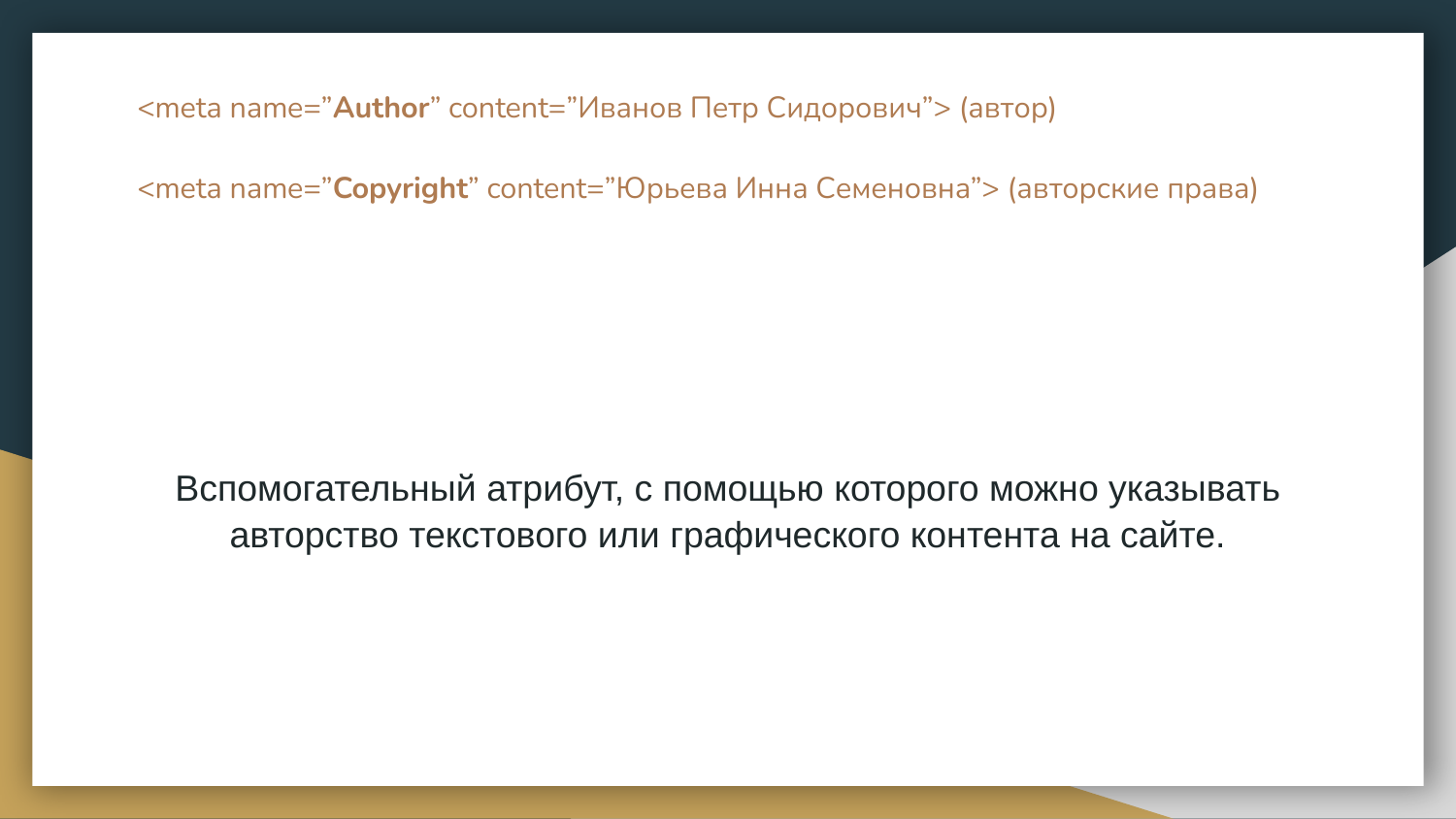

# <meta name=”Author” content=”Иванов Петр Сидорович”> (автор)

<meta name=”Copyright” content=”Юрьева Инна Семеновна”> (авторские права)
Вспомогательный атрибут, с помощью которого можно указывать авторство текстового или графического контента на сайте.